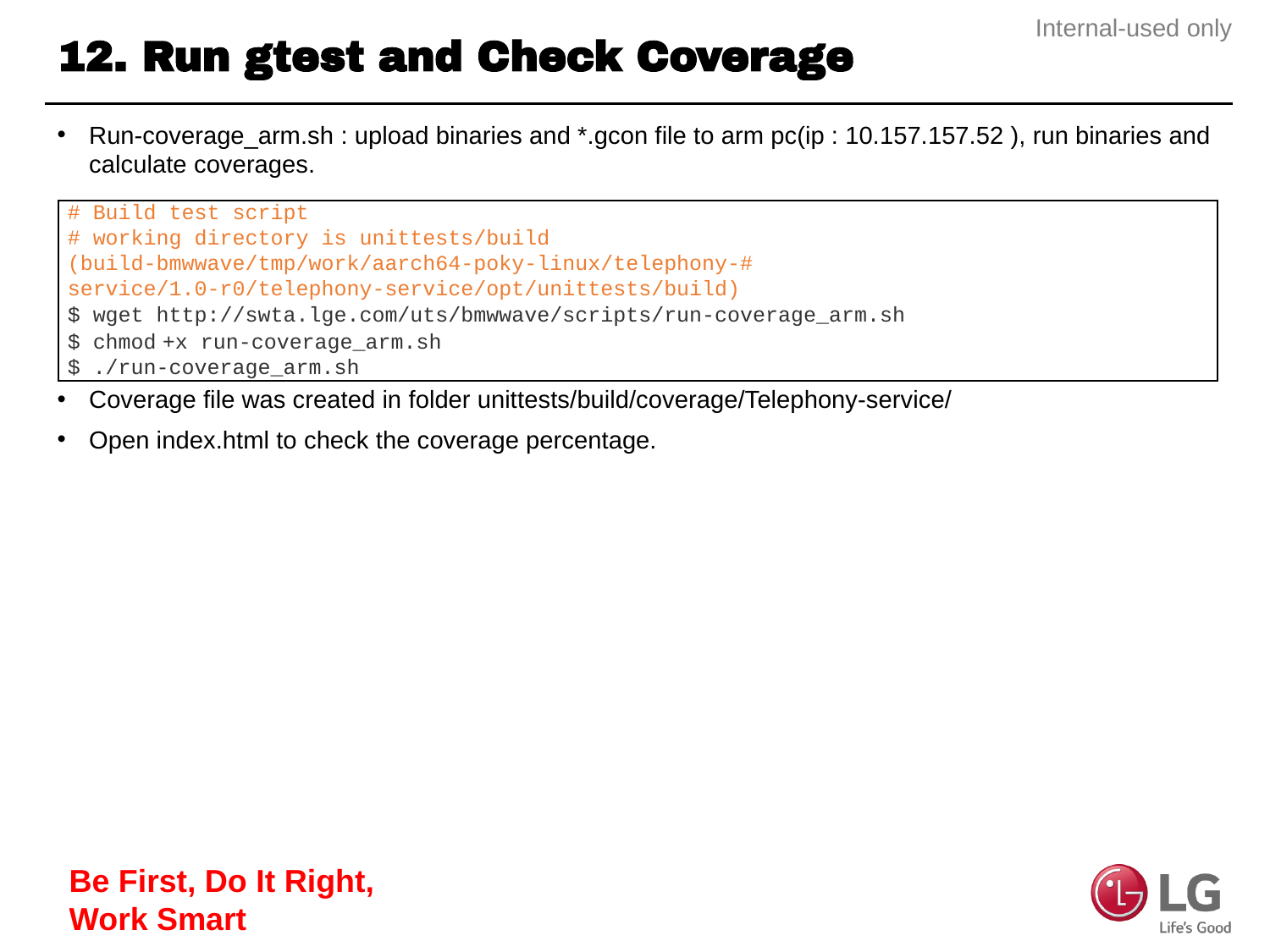

# 12. Run gtest and Check Coverage
Run-coverage_arm.sh : upload binaries and *.gcon file to arm pc(ip : 10.157.157.52 ), run binaries and calculate coverages.

Coverage file was created in folder unittests/build/coverage/Telephony-service/
Open index.html to check the coverage percentage.
| # Build test script # working directory is unittests/build (build-bmwwave/tmp/work/aarch64-poky-linux/telephony-# service/1.0-r0/telephony-service/opt/unittests/build) $ wget http://swta.lge.com/uts/bmwwave/scripts/run-coverage\_arm.sh $ chmod +x run-coverage\_arm.sh $ ./run-coverage\_arm.sh |
| --- |